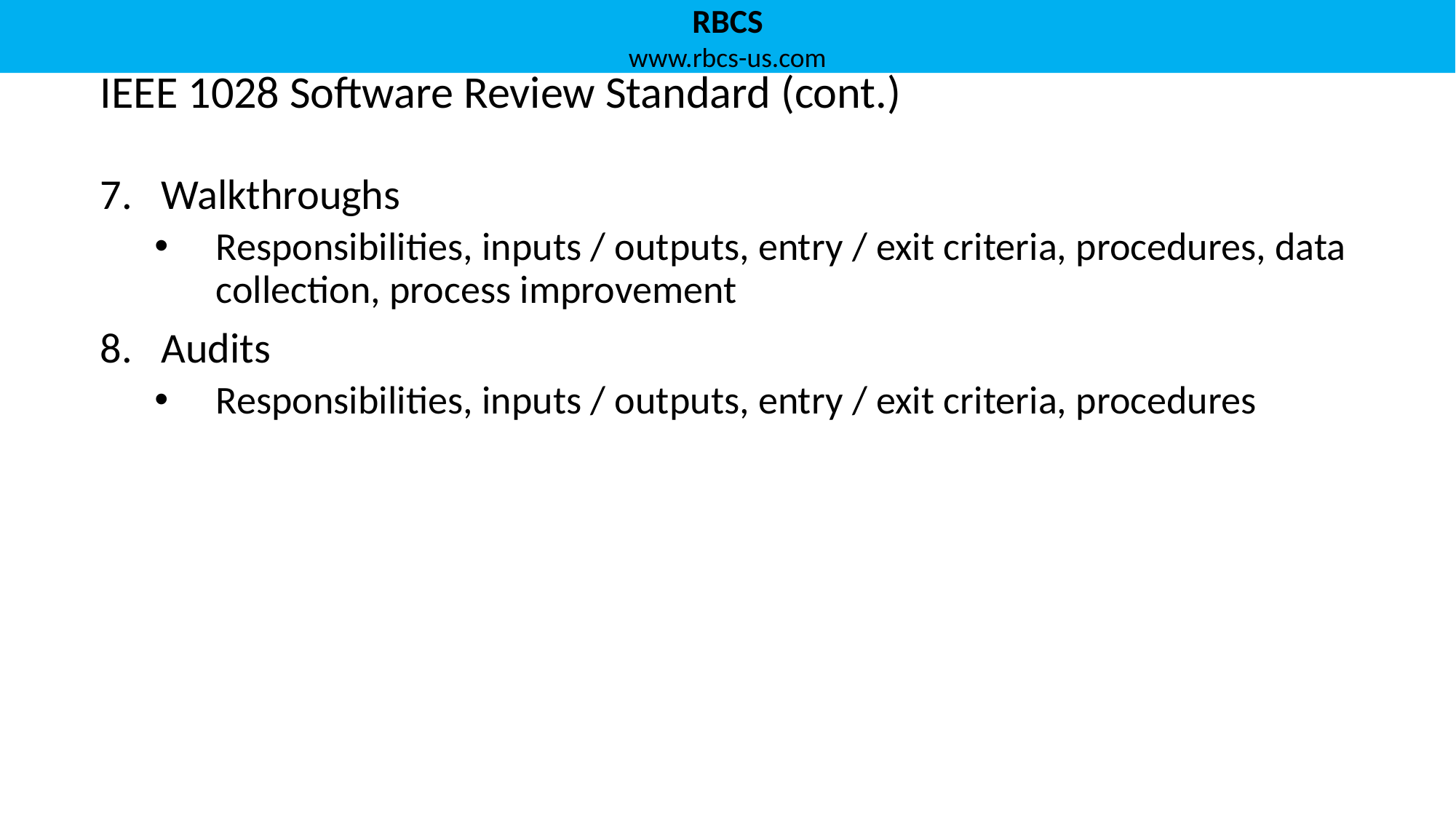

# IEEE 1028 Software Review Standard (cont.)
Walkthroughs
Responsibilities, inputs / outputs, entry / exit criteria, procedures, data collection, process improvement
Audits
Responsibilities, inputs / outputs, entry / exit criteria, procedures